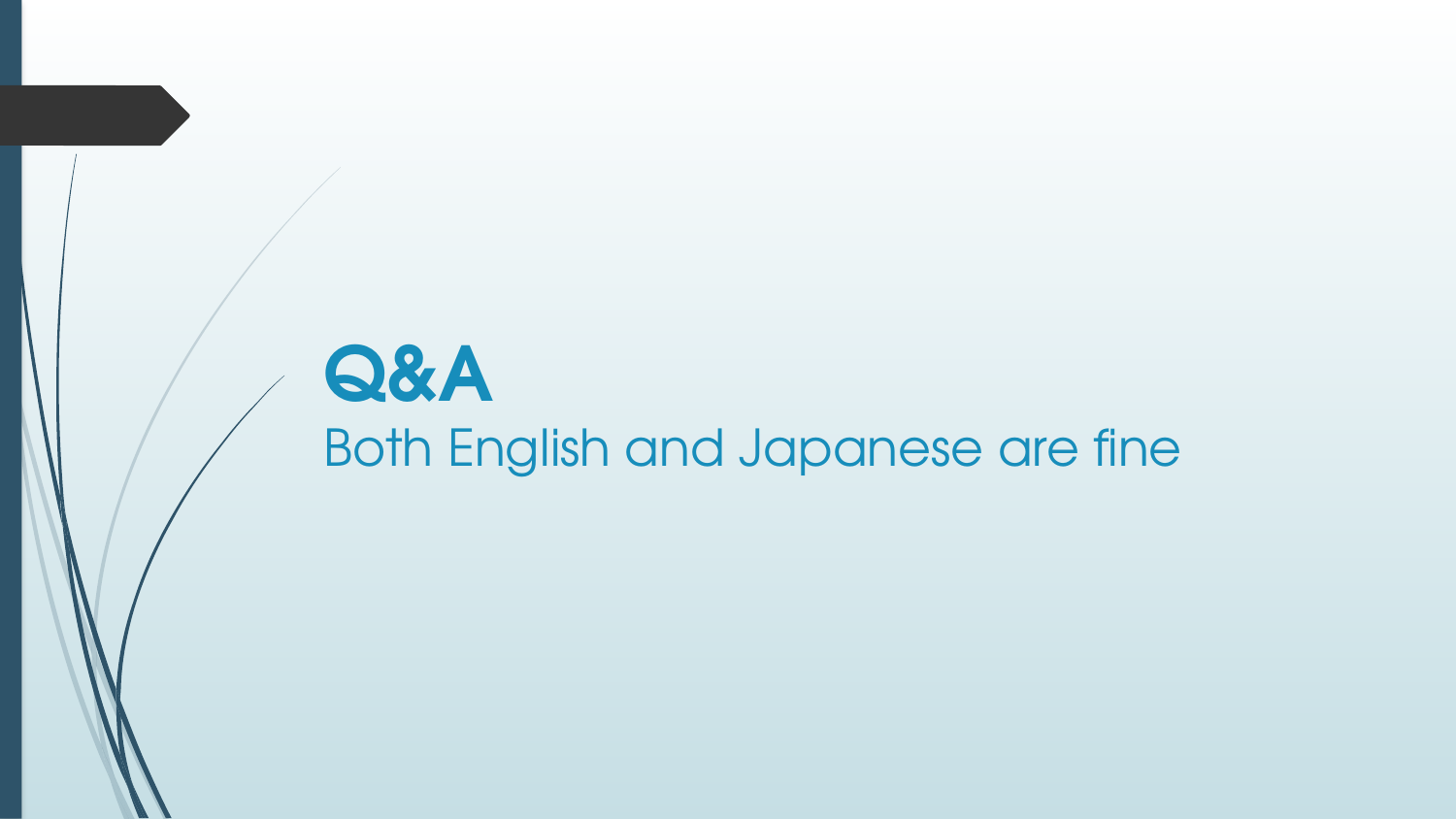

# Q&A Both English and Japanese are fine